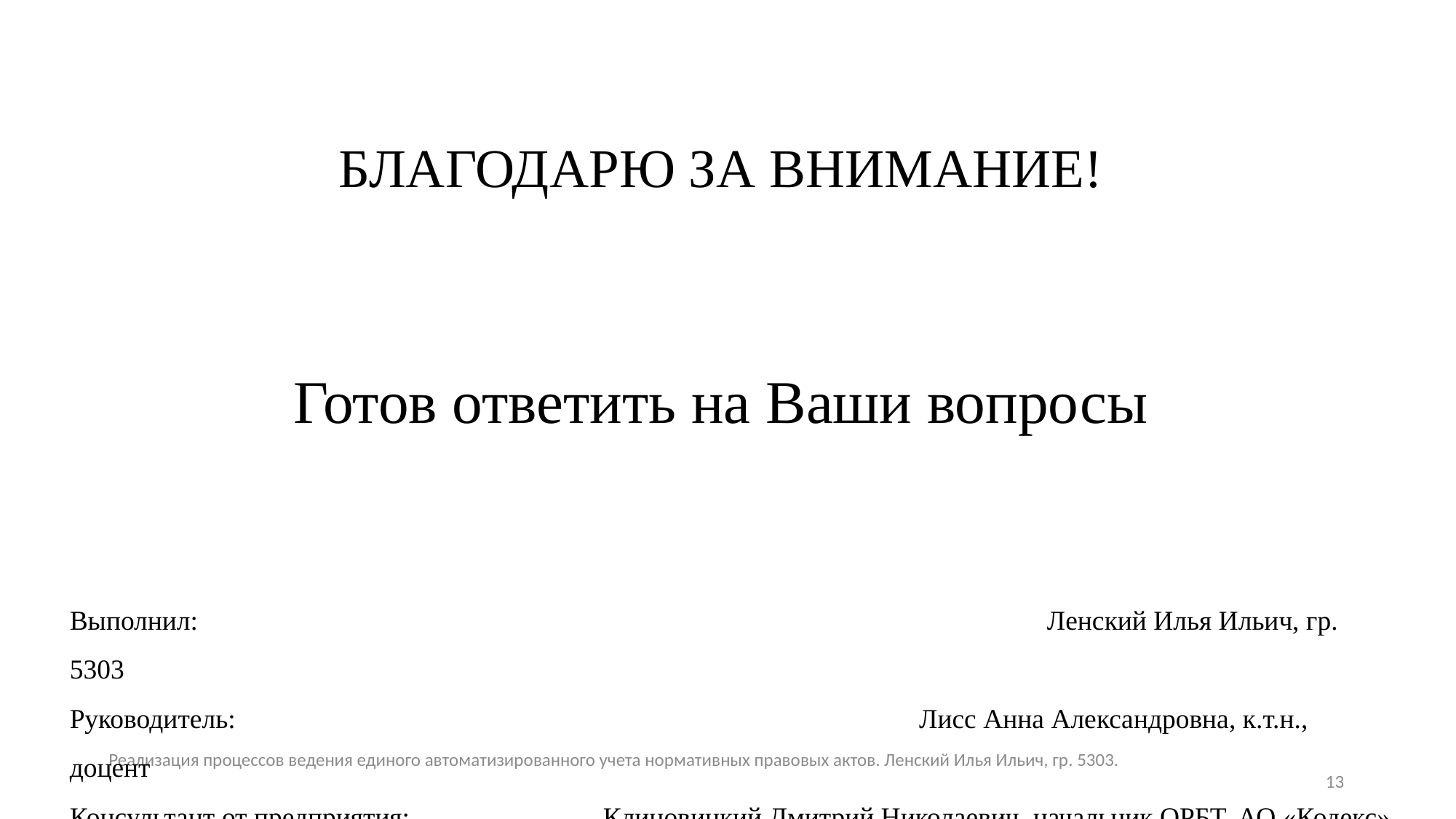

БЛАГОДАРЮ ЗА ВНИМАНИЕ!

Готов ответить на Ваши вопросы
Выполнил:                                                                                                                           Ленский Илья Ильич, гр. 5303
Руководитель:                                                                                                   Лисс Анна Александровна, к.т.н., доцент
Консультант от предприятия:                            Клиновицкий Дмитрий Николаевич, начальник ОРБТ, АО «Кодекс»
Реализация процессов ведения единого автоматизированного учета нормативных правовых актов. Ленский Илья Ильич, гр. 5303.
13